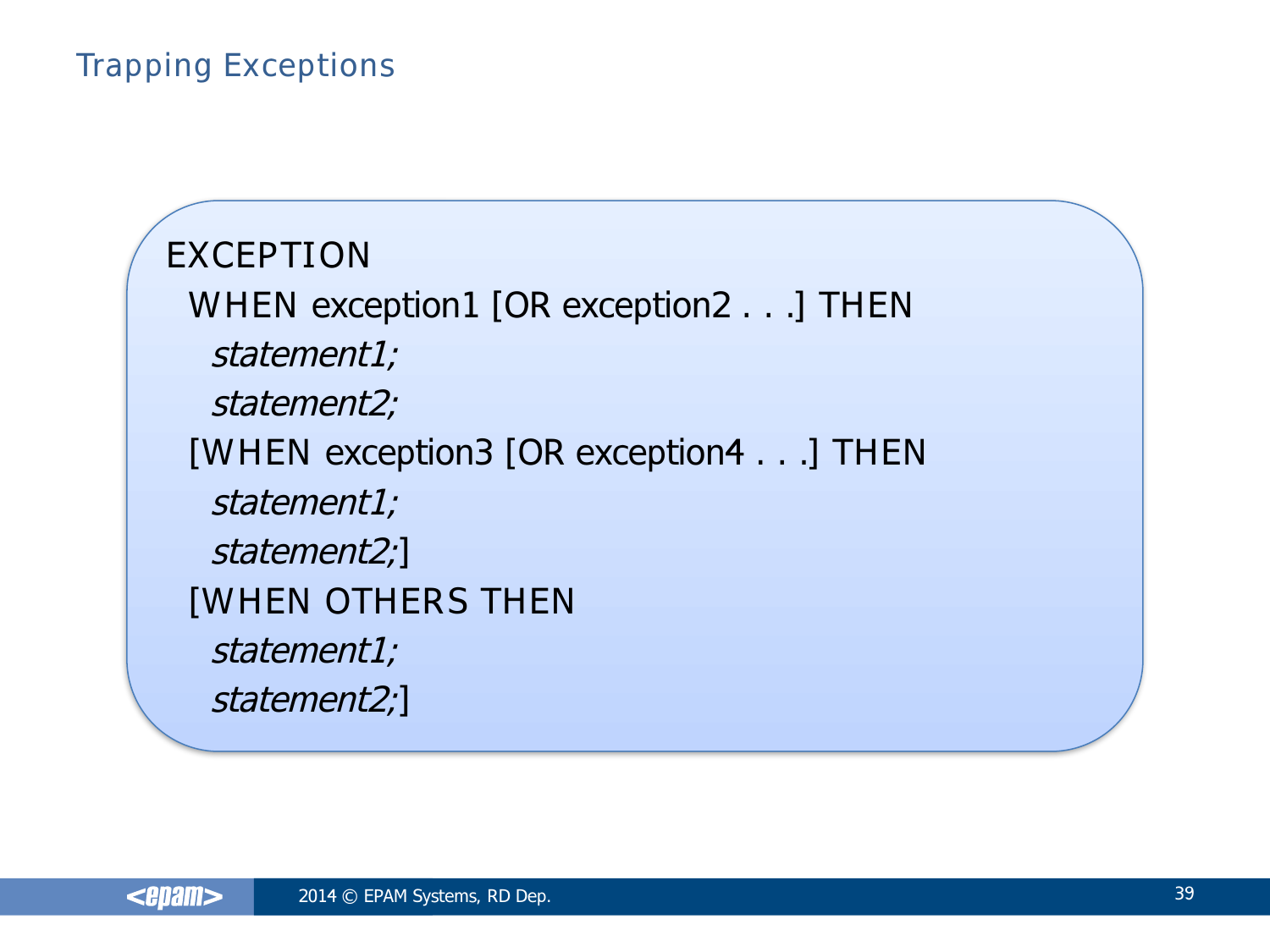

# Trapping Exceptions

EXCEPTION
  WHEN exception1 [OR exception2 . . .] THEN
    statement1;
    statement2;
  [WHEN exception3 [OR exception4 . . .] THEN
    statement1;
    statement2;]
  [WHEN OTHERS THEN
    statement1;
    statement2;]

39
2014 © EPAM Systems, RD Dep.